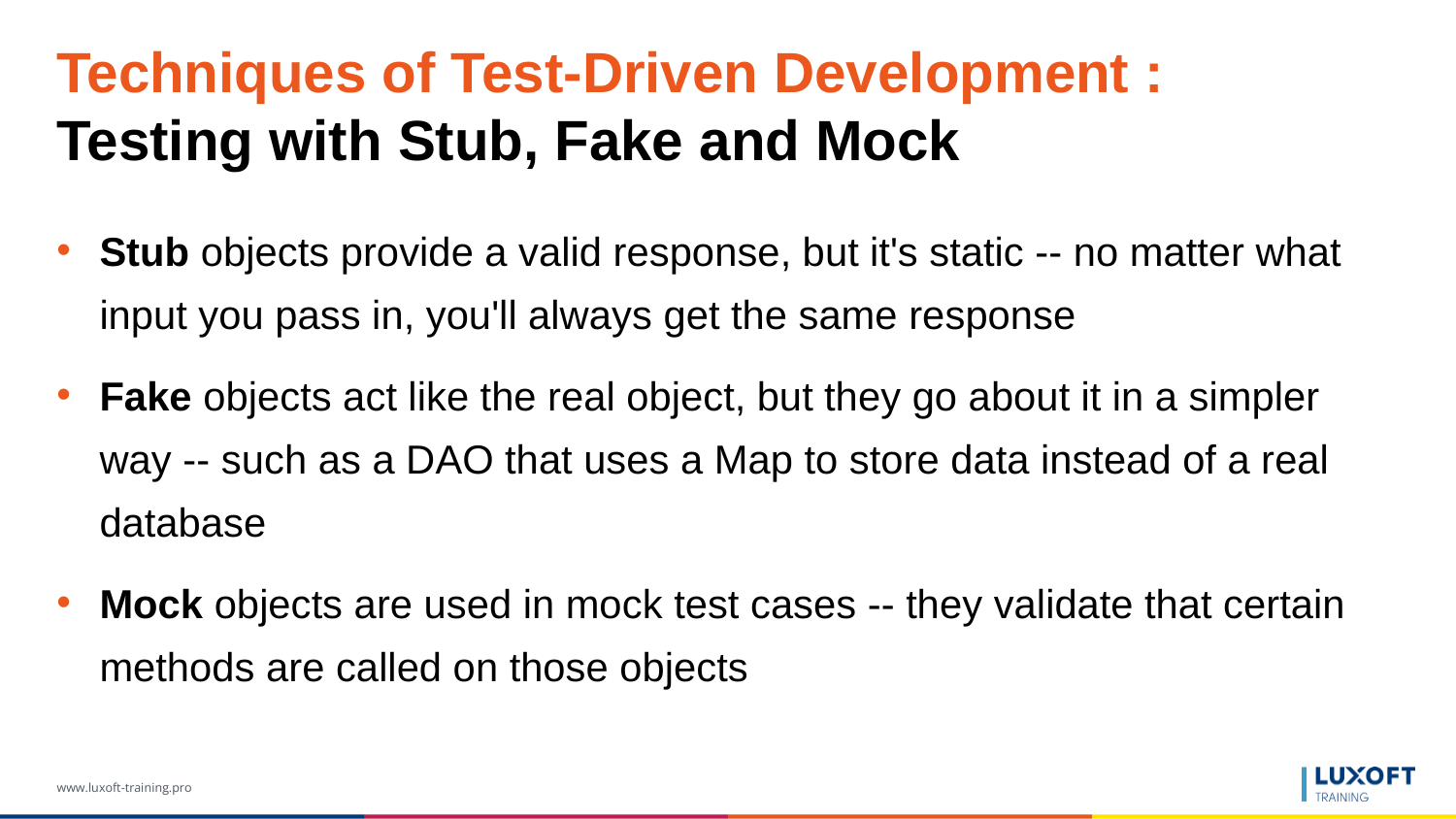

# Techniques of Test-Driven Development : Testing with Stub, Fake and Mock
Stub objects provide a valid response, but it's static -- no matter what input you pass in, you'll always get the same response
Fake objects act like the real object, but they go about it in a simpler way -- such as a DAO that uses a Map to store data instead of a real database
Mock objects are used in mock test cases -- they validate that certain methods are called on those objects